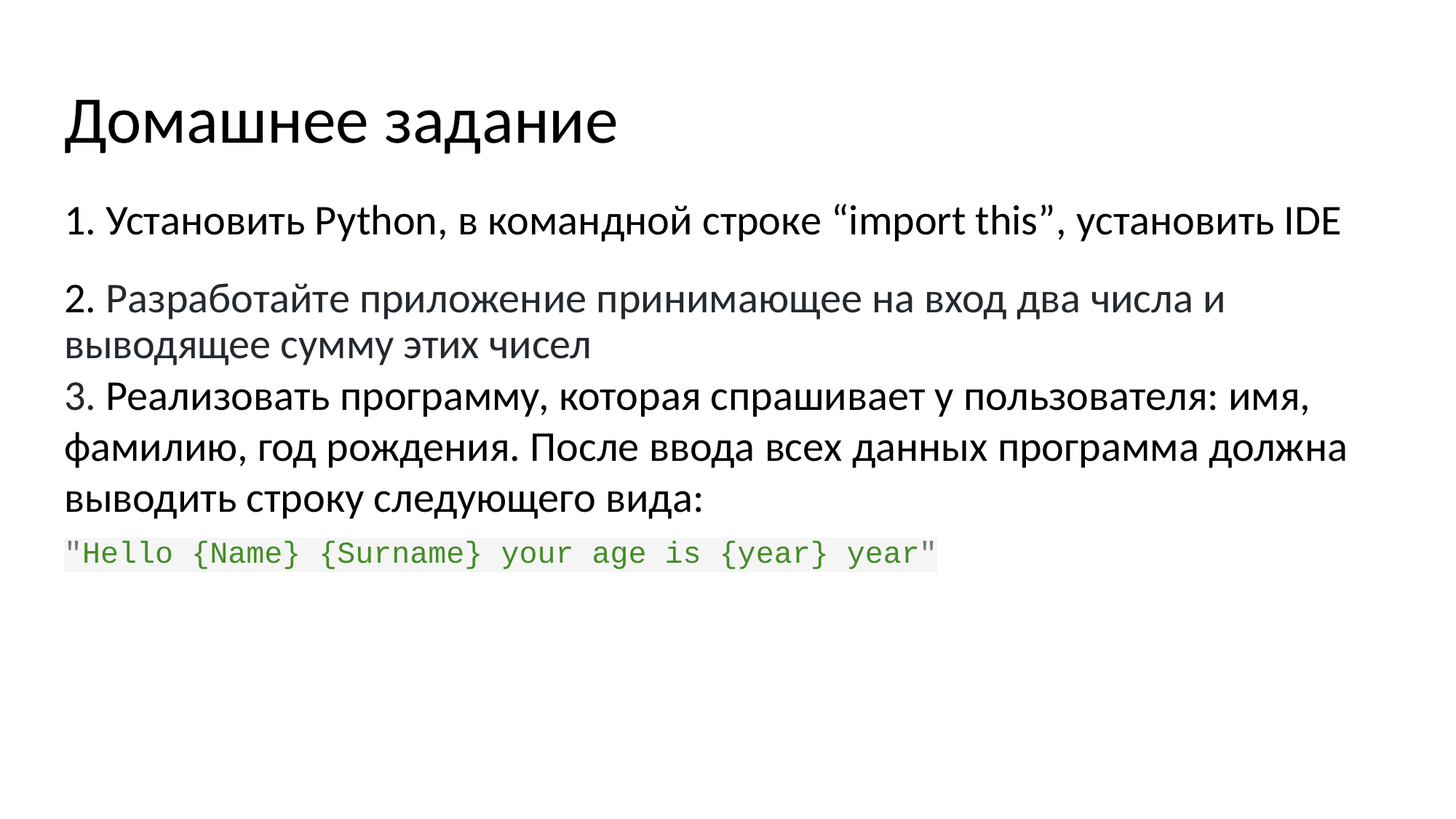

# Домашнее задание
1. Установить Python, в командной строке “import this”, установить IDE
2. Разработайте приложение принимающее на вход два числа и выводящее сумму этих чисел
3. Реализовать программу, которая спрашивает у пользователя: имя, фамилию, год рождения. После ввода всех данных программа должна выводить строку следующего вида:
"Hello {Name} {Surname} your age is {year} year"